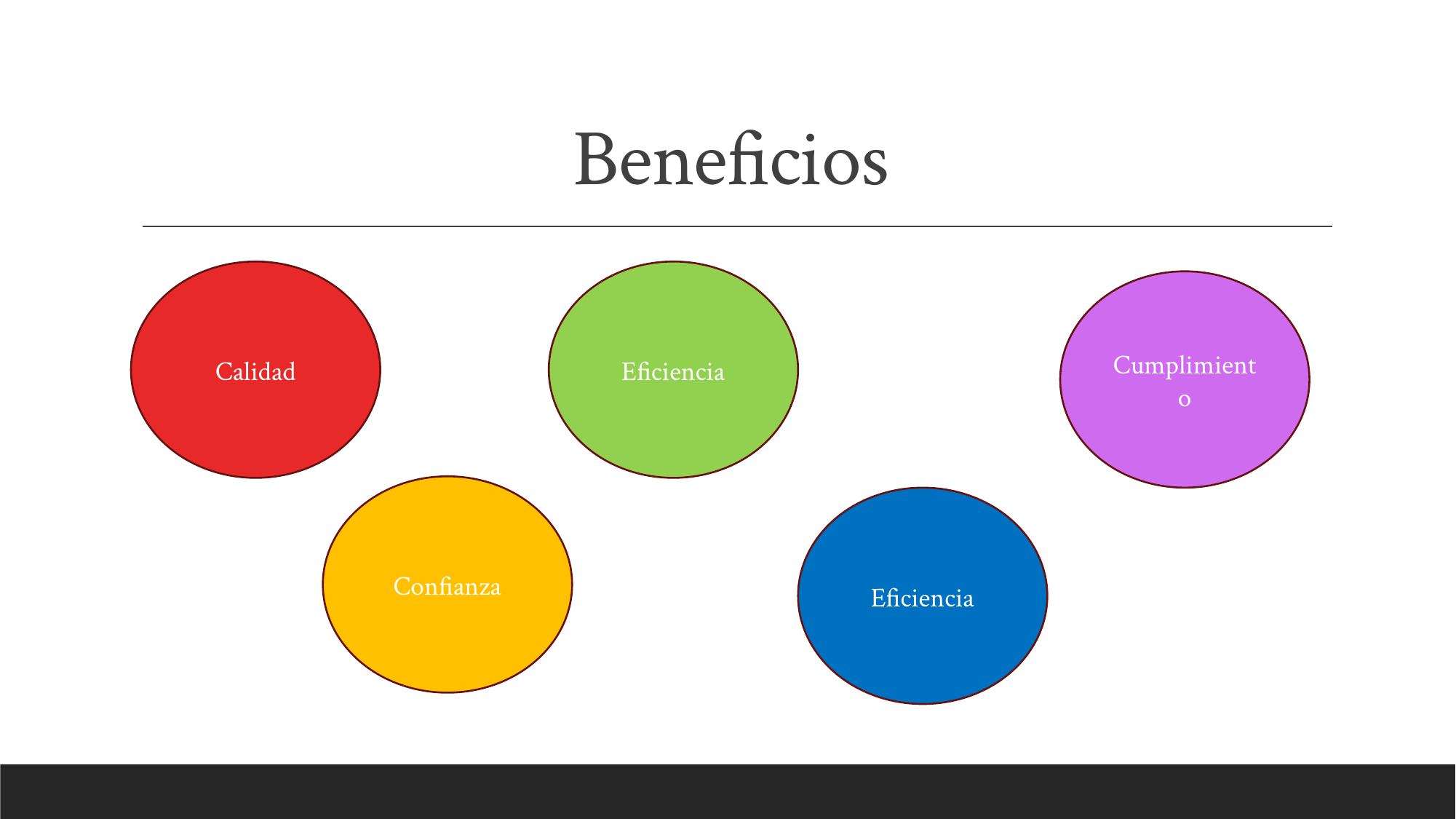

# Beneficios

Calidad
Eficiencia
Cumplimiento
Confianza
Eficiencia